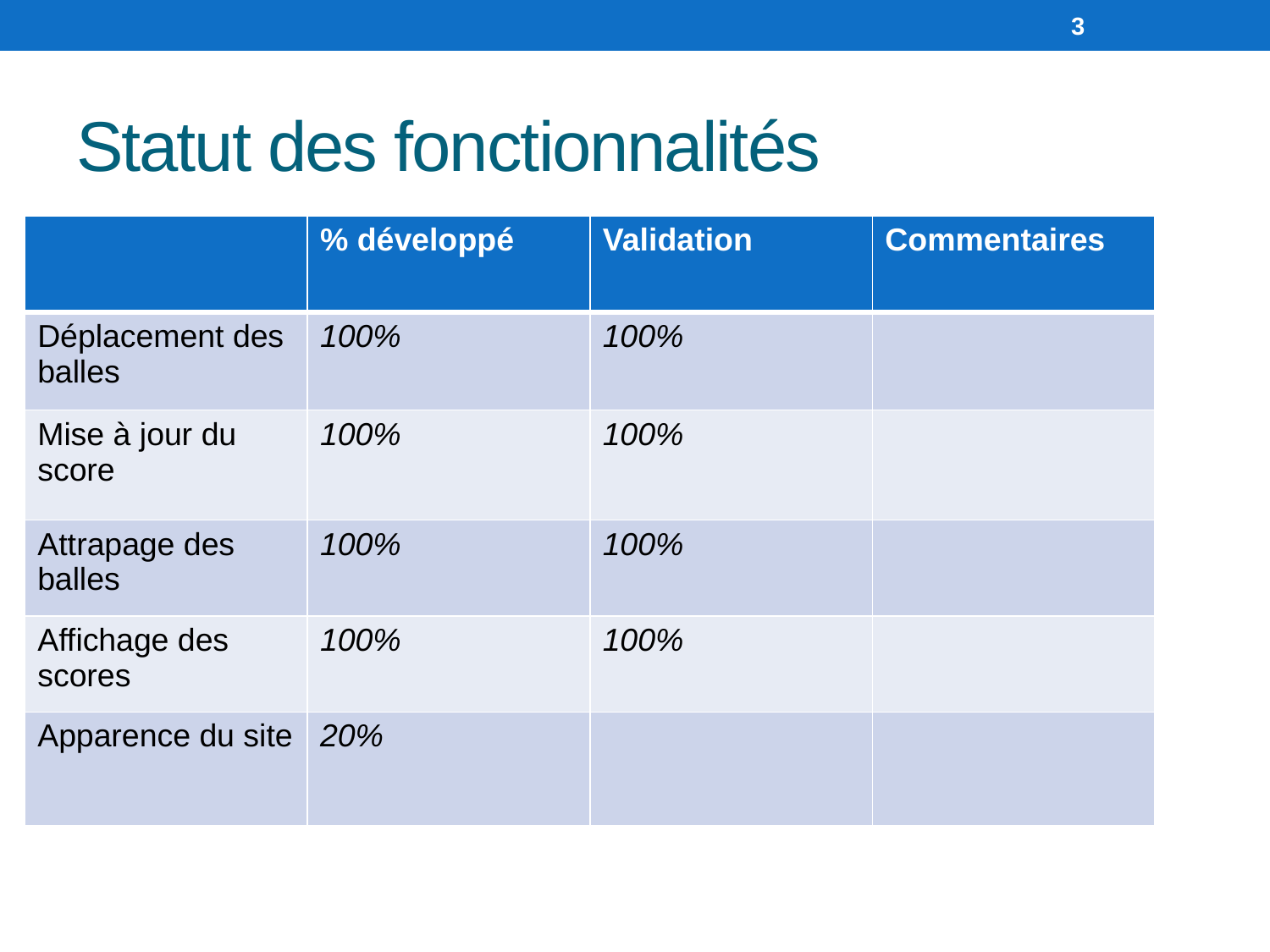

3
# Statut des fonctionnalités
|  | % développé | Validation | Commentaires |
| --- | --- | --- | --- |
| Déplacement des balles | 100% | 100% |  |
| Mise à jour du score | 100% | 100% |  |
| Attrapage des balles | 100% | 100% |  |
| Affichage des scores | 100% | 100% |  |
| Apparence du site | 20% |  |  |